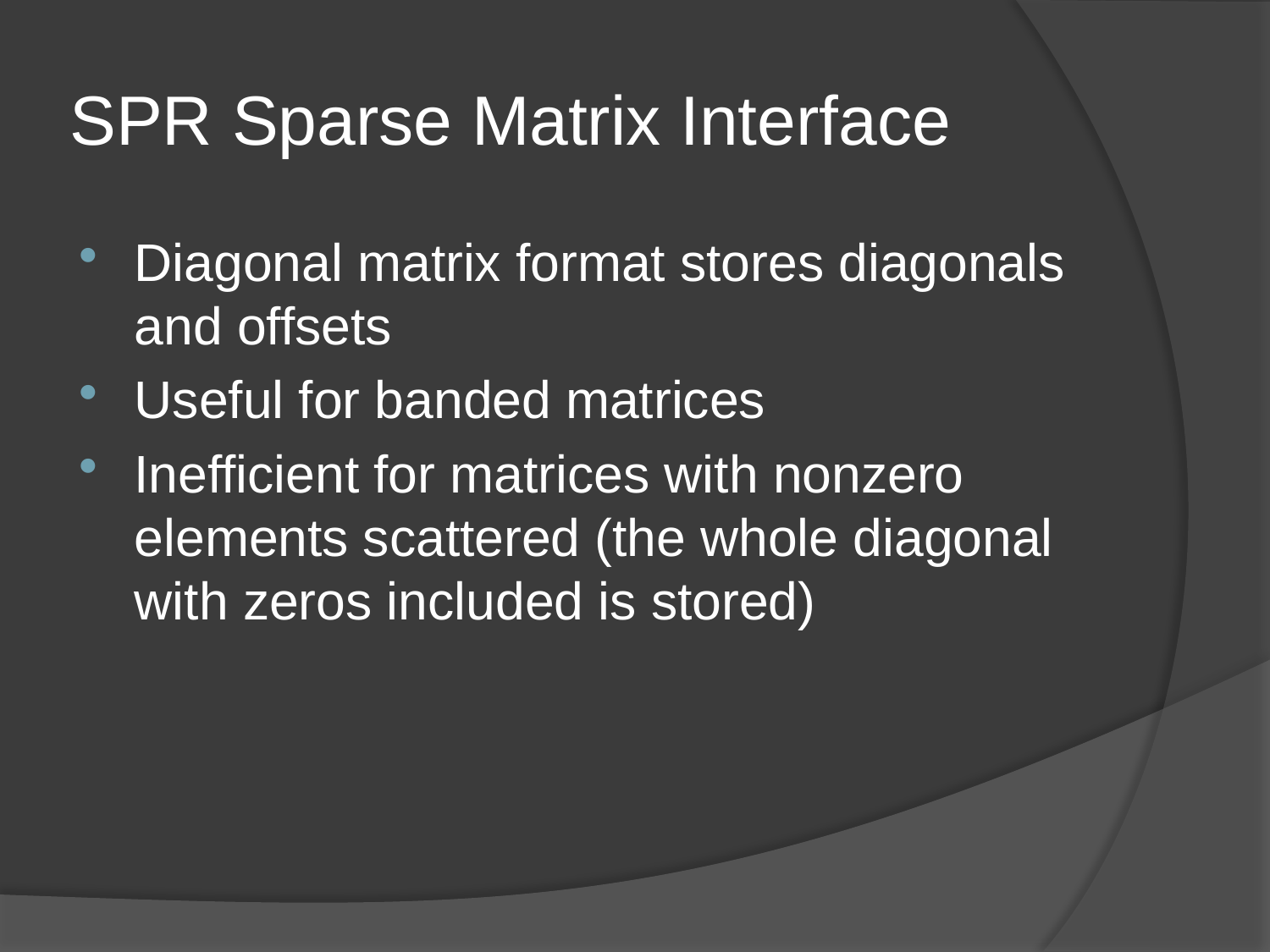

# SPR Sparse Matrix Interface
Diagonal matrix format stores diagonals and offsets
Useful for banded matrices
Inefficient for matrices with nonzero elements scattered (the whole diagonal with zeros included is stored)